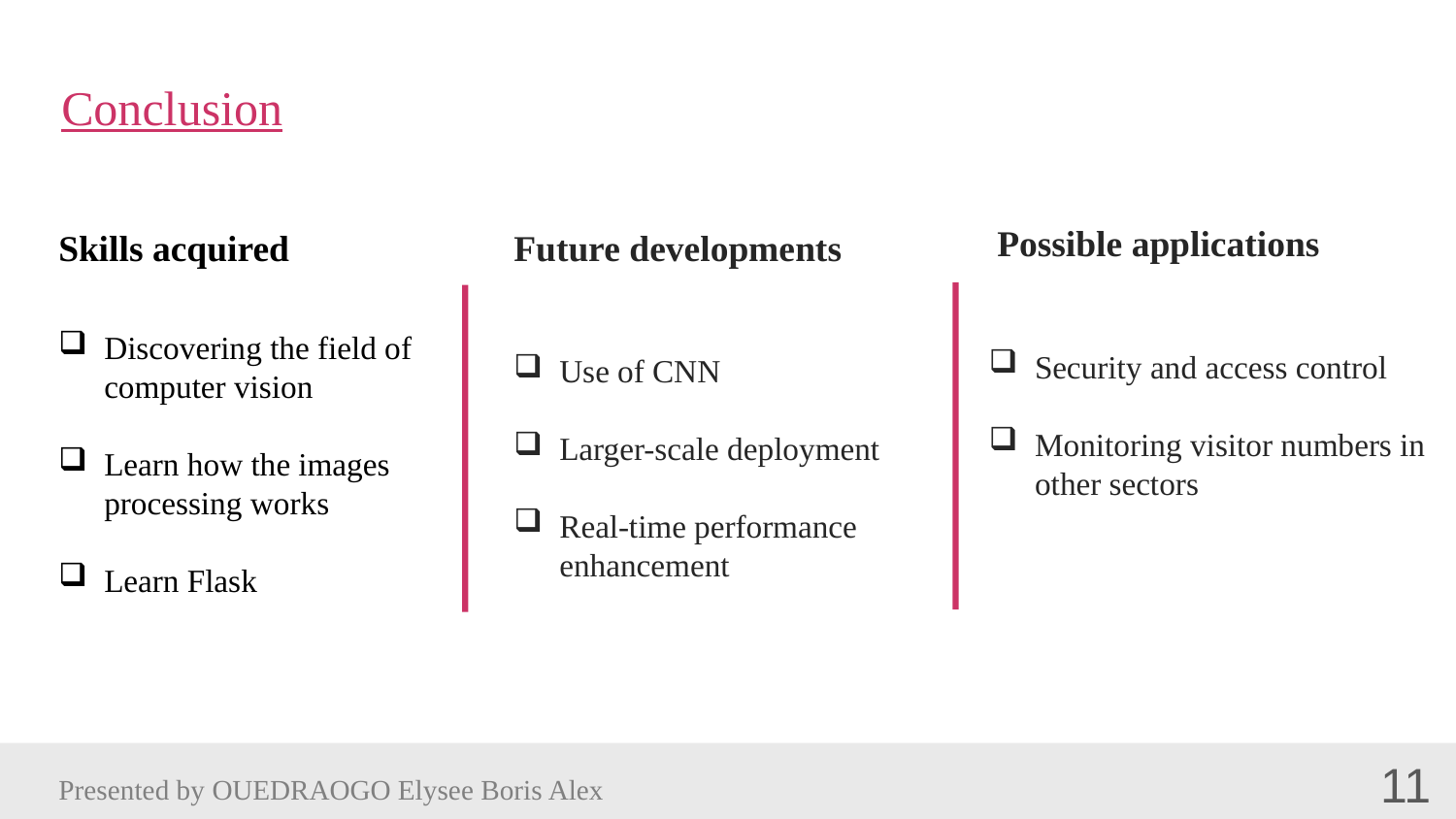

Conclusion
 Possible applications

Security and access control

Monitoring visitor numbers in other sectors
Skills acquired
Future developments

Use of CNN

Larger-scale deployment

Real-time performance enhancement

Discovering the field of computer vision

Learn how the images processing works

Learn Flask

11
Presented by OUEDRAOGO Elysee Boris Alex